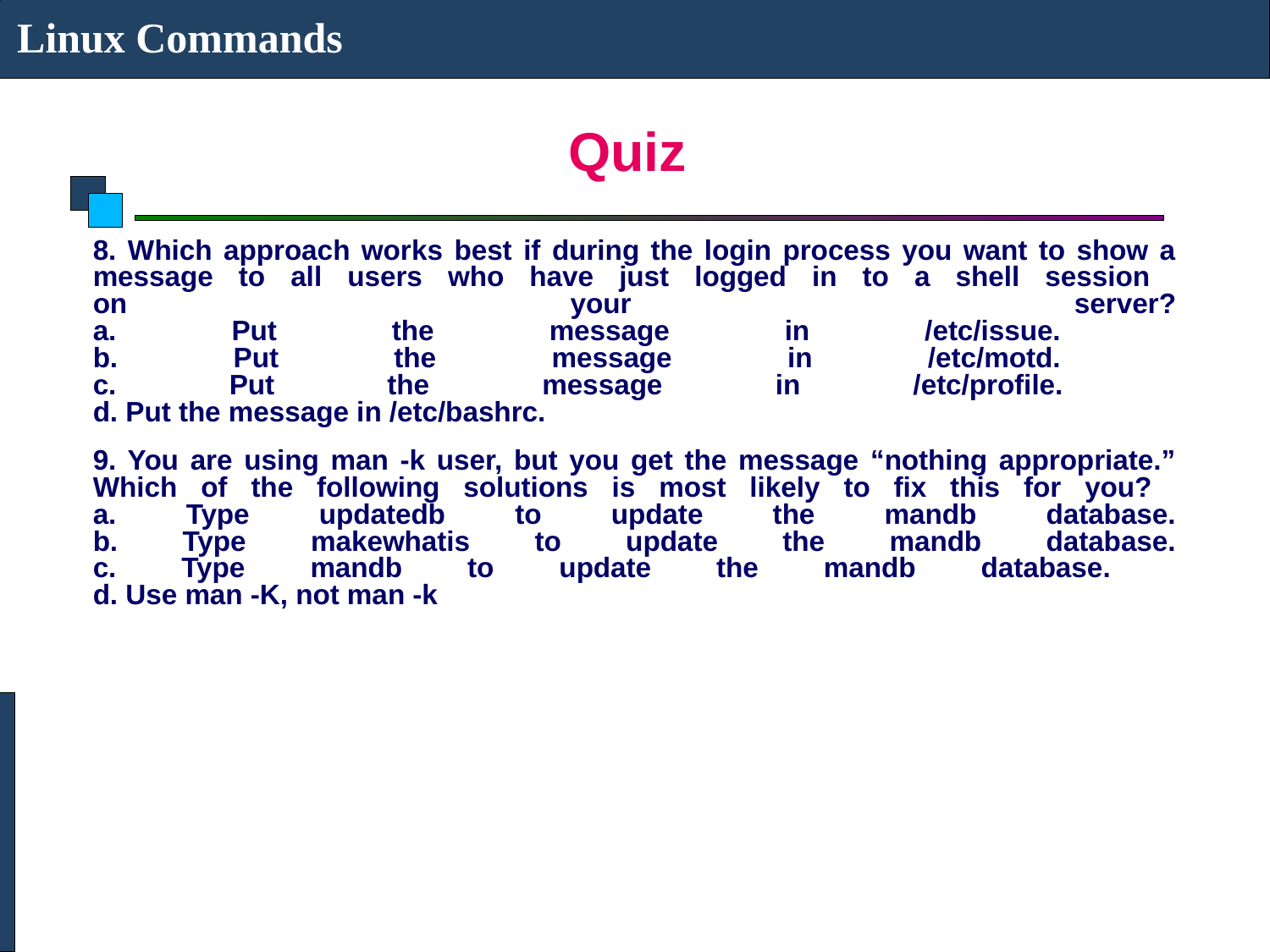

Linux Commands
# Quiz

8. Which approach works best if during the login process you want to show a message to all users who have just logged in to a shell session
on your server?
a. Put the message in /etc/issue.
b. Put the message in /etc/motd.
c. Put the message in /etc/profile.
d. Put the message in /etc/bashrc.
9. You are using man -k user, but you get the message “nothing appropriate.” Which of the following solutions is most likely to fix this for you?
a. Type updatedb to update the mandb database.
b. Type makewhatis to update the mandb database.
c. Type mandb to update the mandb database.
d. Use man -K, not man -k